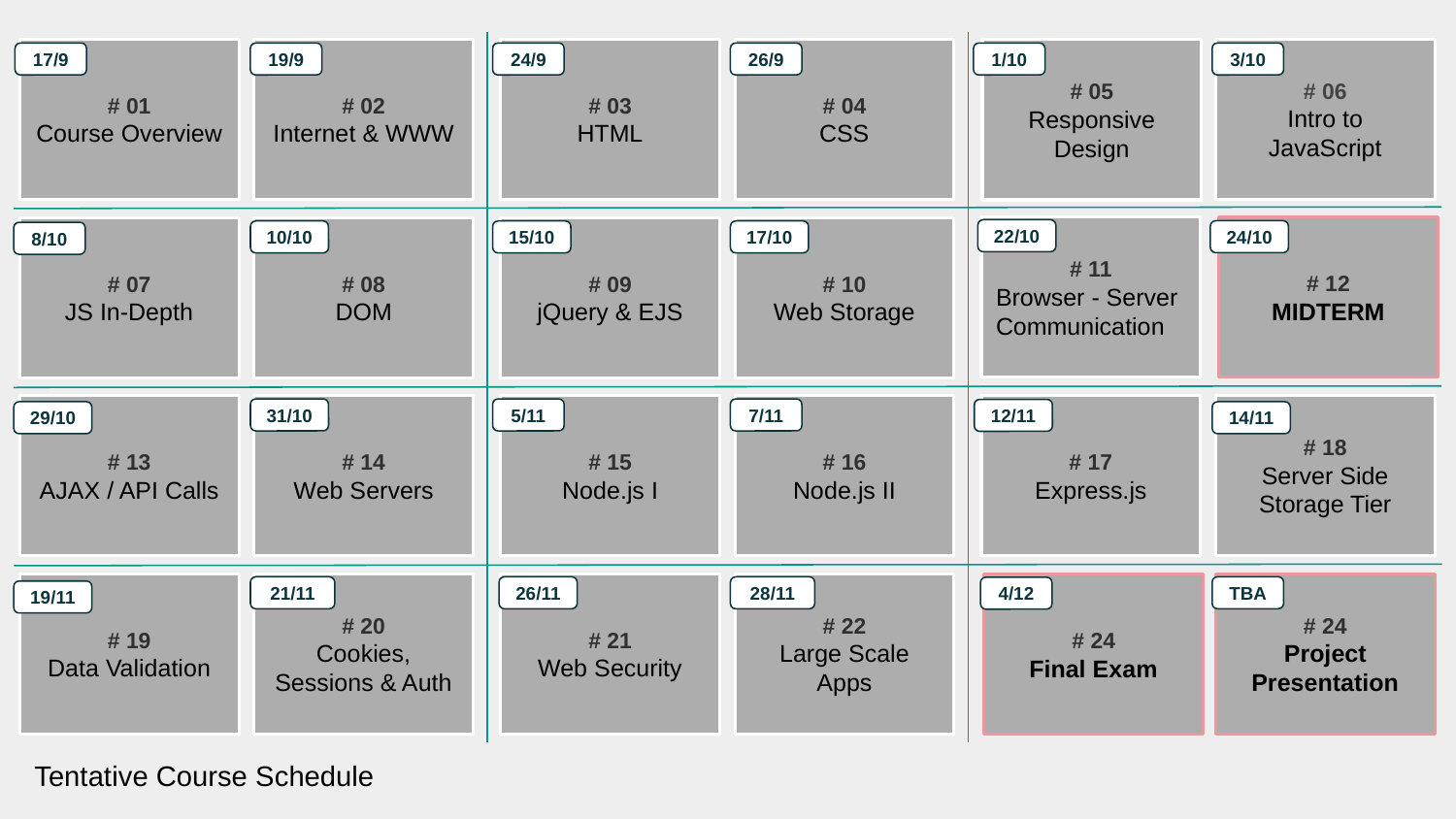

# 01
Course Overview
# 02
Internet & WWW
# 03
HTML
# 04
CSS
# 06
Intro to JavaScript
# 05
Responsive Design
17/9
1/10
3/10
19/9
24/9
26/9
# 11
Browser - Server Communication
# 12
MIDTERM
# 07
JS In-Depth
# 08
DOM
# 09
jQuery & EJS
# 10
Web Storage
22/10
24/10
10/10
15/10
17/10
8/10
# 13
AJAX / API Calls
# 14
Web Servers
# 15
Node.js I
# 16
Node.js II
# 17
Express.js
# 18
Server Side Storage Tier
5/11
31/10
7/11
12/11
29/10
14/11
# 19
Data Validation
# 20
Cookies, Sessions & Auth
# 21
Web Security
# 22
Large Scale Apps
# 24
Project Presentation
# 24
Final Exam
TBA
21/11
26/11
28/11
4/12
19/11
Tentative Course Schedule